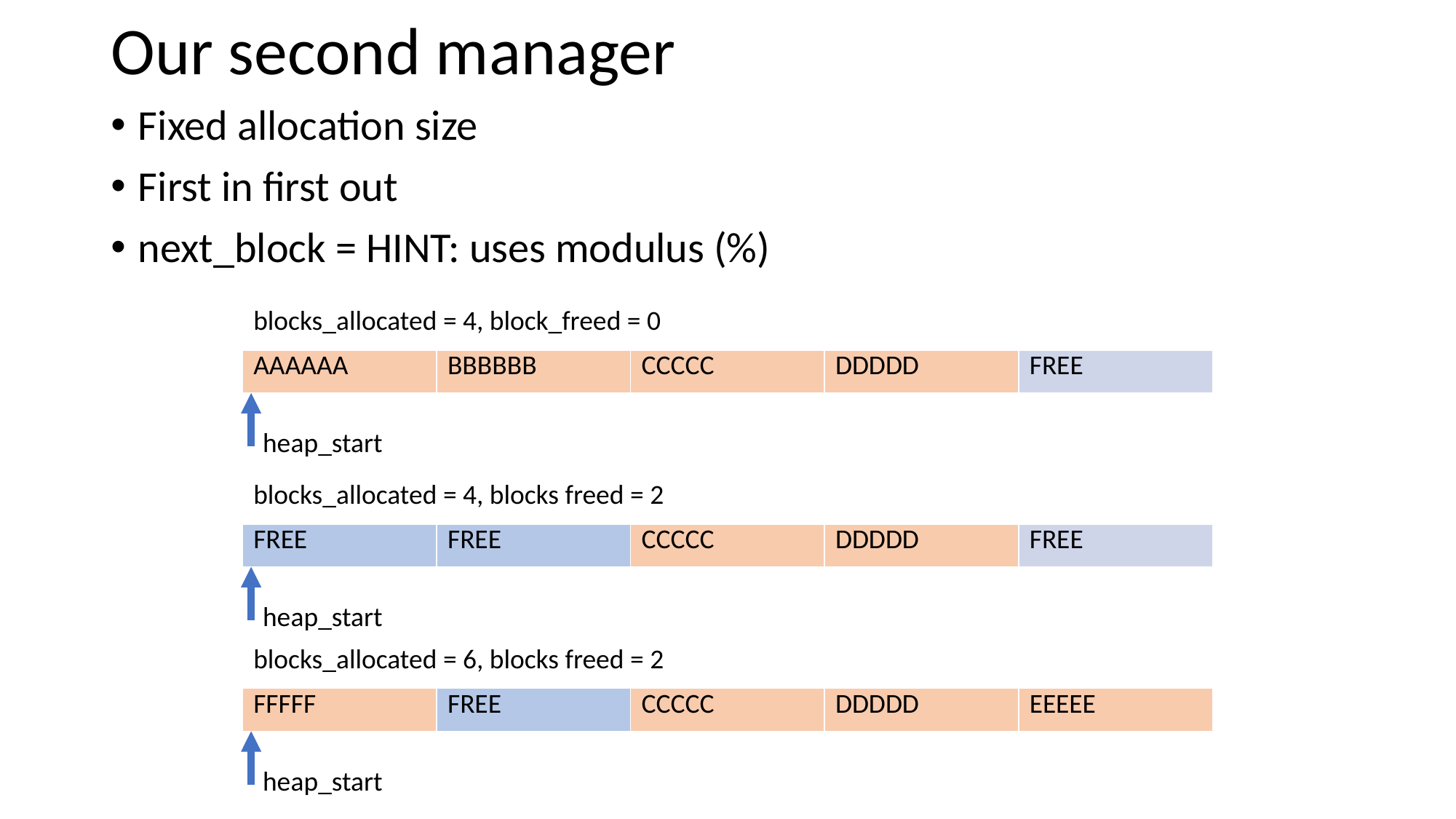

# Our second manager
Fixed allocation size
First in first out
next_block = HINT: uses modulus (%)
| blocks\_allocated = 4, block\_freed = 0 |  |  |  |  |
| --- | --- | --- | --- | --- |
| AAAAAA | BBBBBB | CCCCC | DDDDD | FREE |
heap_start
| blocks\_allocated = 4, blocks freed = 2 |  |  |  |  |
| --- | --- | --- | --- | --- |
| FREE | FREE | CCCCC | DDDDD | FREE |
heap_start
| blocks\_allocated = 6, blocks freed = 2 |  |  |  |  |
| --- | --- | --- | --- | --- |
| FFFFF | FREE | CCCCC | DDDDD | EEEEE |
heap_start